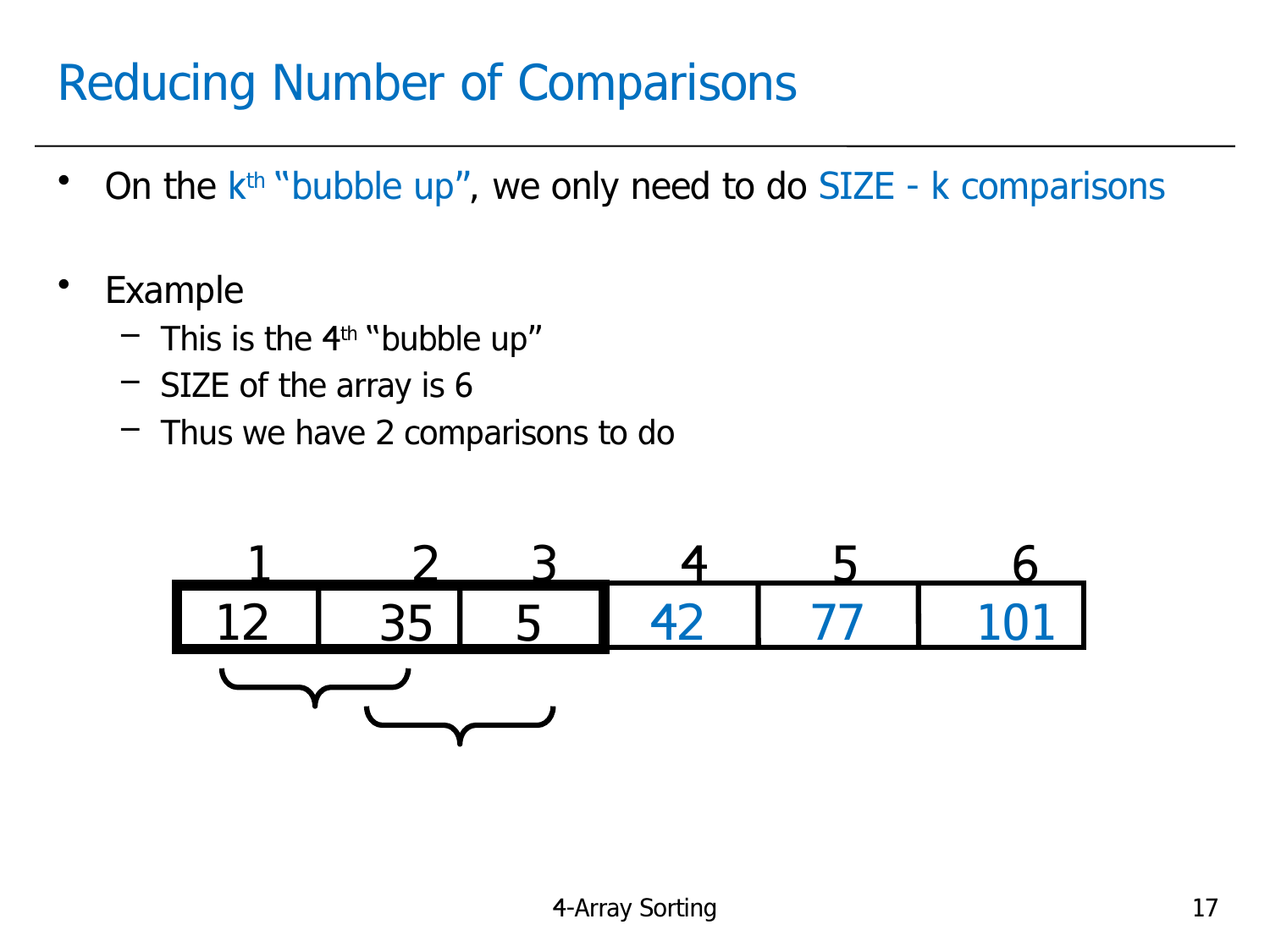

# Reducing Number of Comparisons
On the kth “bubble up”, we only need to do SIZE - k comparisons

Example
This is the 4th “bubble up”
SIZE of the array is 6
Thus we have 2 comparisons to do

1         2      3        4        5          6

42
 77

 101
12
  35
 5

4-Array Sorting
17